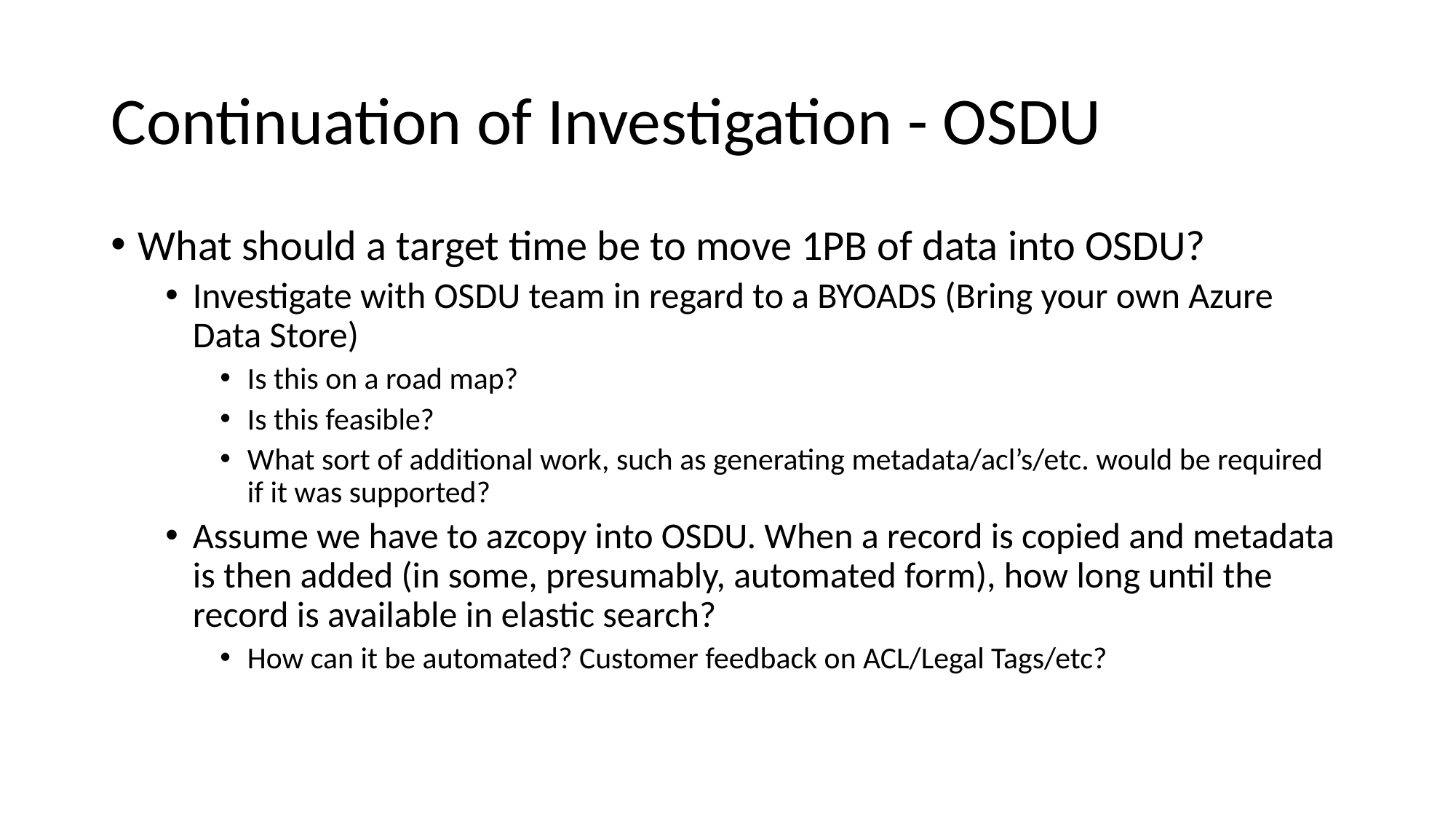

# Continuation of Investigation - OSDU
What should a target time be to move 1PB of data into OSDU?
Investigate with OSDU team in regard to a BYOADS (Bring your own Azure Data Store)
Is this on a road map?
Is this feasible?
What sort of additional work, such as generating metadata/acl’s/etc. would be required if it was supported?
Assume we have to azcopy into OSDU. When a record is copied and metadata is then added (in some, presumably, automated form), how long until the record is available in elastic search?
How can it be automated? Customer feedback on ACL/Legal Tags/etc?